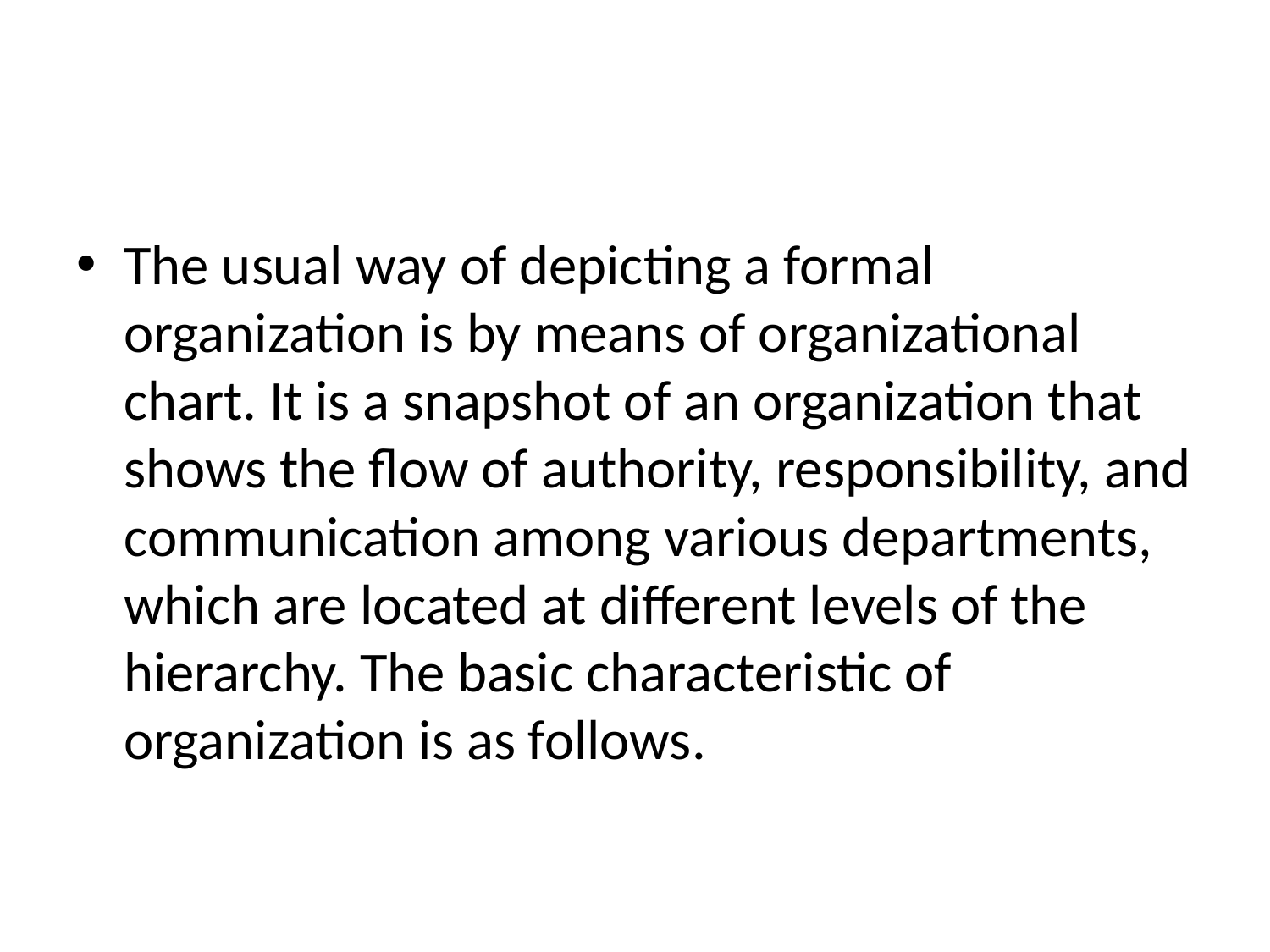

#
The usual way of depicting a formal organization is by means of organizational chart. It is a snapshot of an organization that shows the flow of authority, responsibility, and communication among various departments, which are located at different levels of the hierarchy. The basic characteristic of organization is as follows.